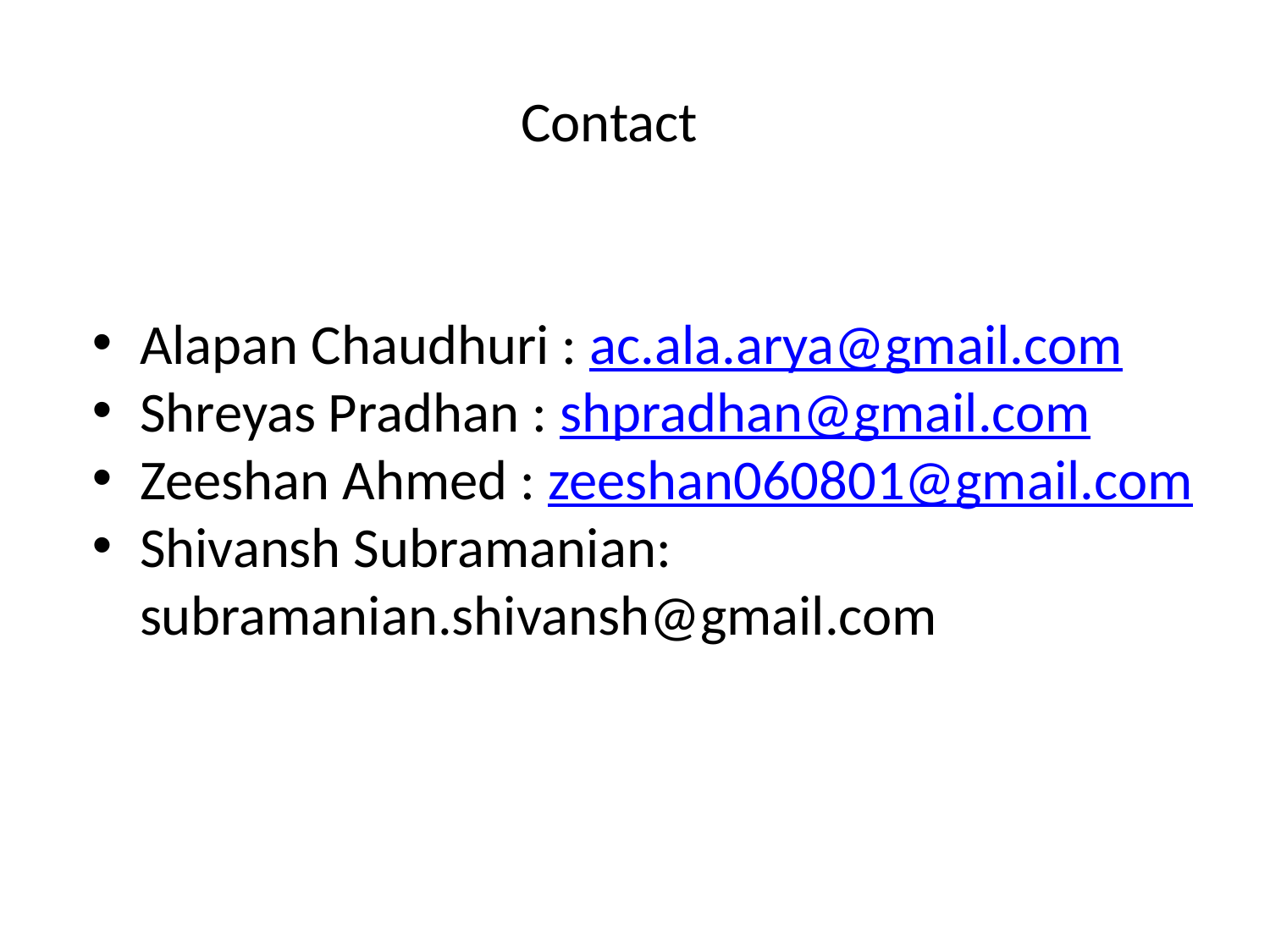

# Contact

Alapan Chaudhuri : ac.ala.arya@gmail.com
Shreyas Pradhan : shpradhan@gmail.com
Zeeshan Ahmed : zeeshan060801@gmail.com
Shivansh Subramanian: subramanian.shivansh@gmail.com